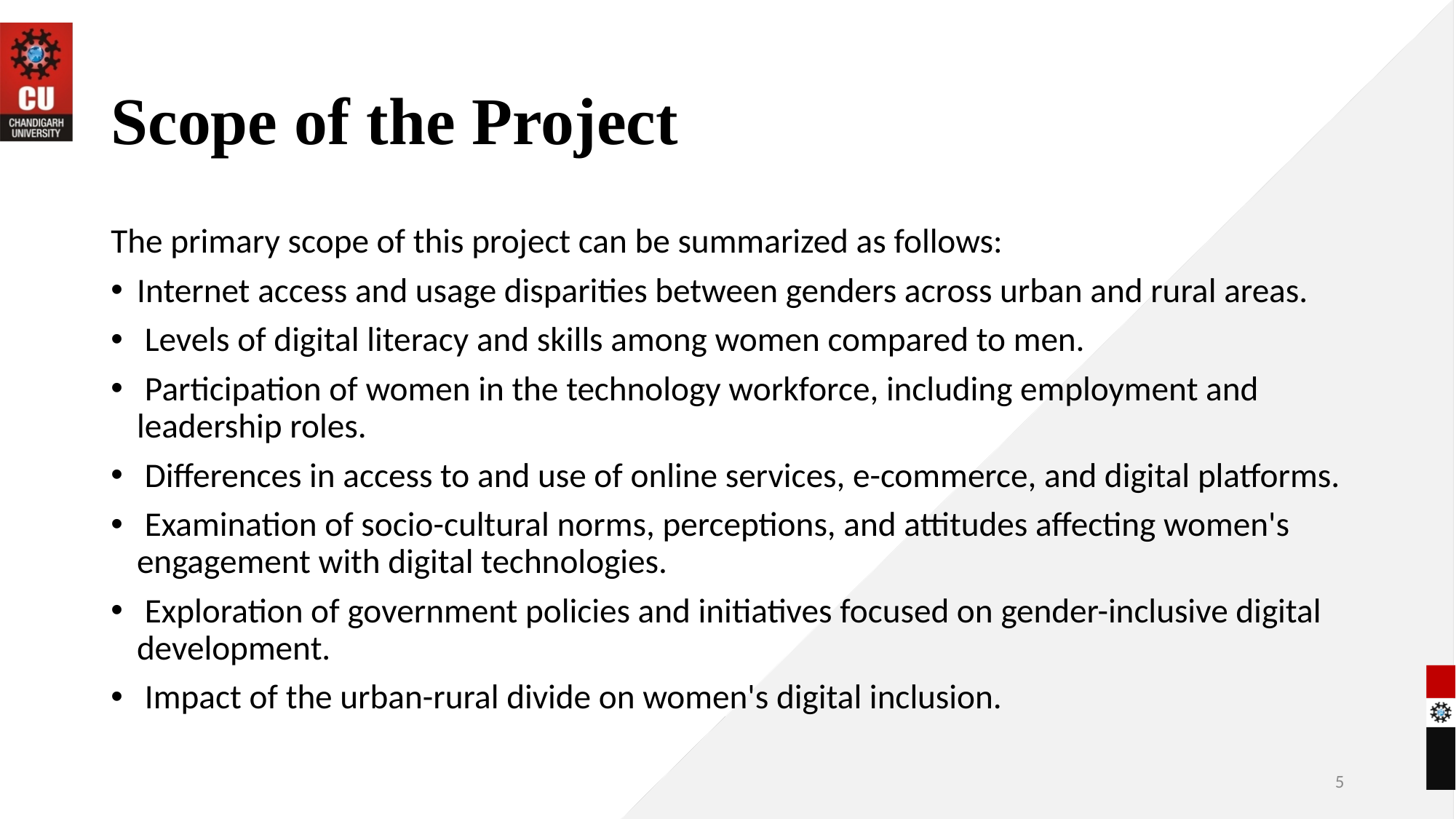

# Scope of the Project
The primary scope of this project can be summarized as follows:
Internet access and usage disparities between genders across urban and rural areas.
 Levels of digital literacy and skills among women compared to men.
 Participation of women in the technology workforce, including employment and leadership roles.
 Differences in access to and use of online services, e-commerce, and digital platforms.
 Examination of socio-cultural norms, perceptions, and attitudes affecting women's engagement with digital technologies.
 Exploration of government policies and initiatives focused on gender-inclusive digital development.
 Impact of the urban-rural divide on women's digital inclusion.
5